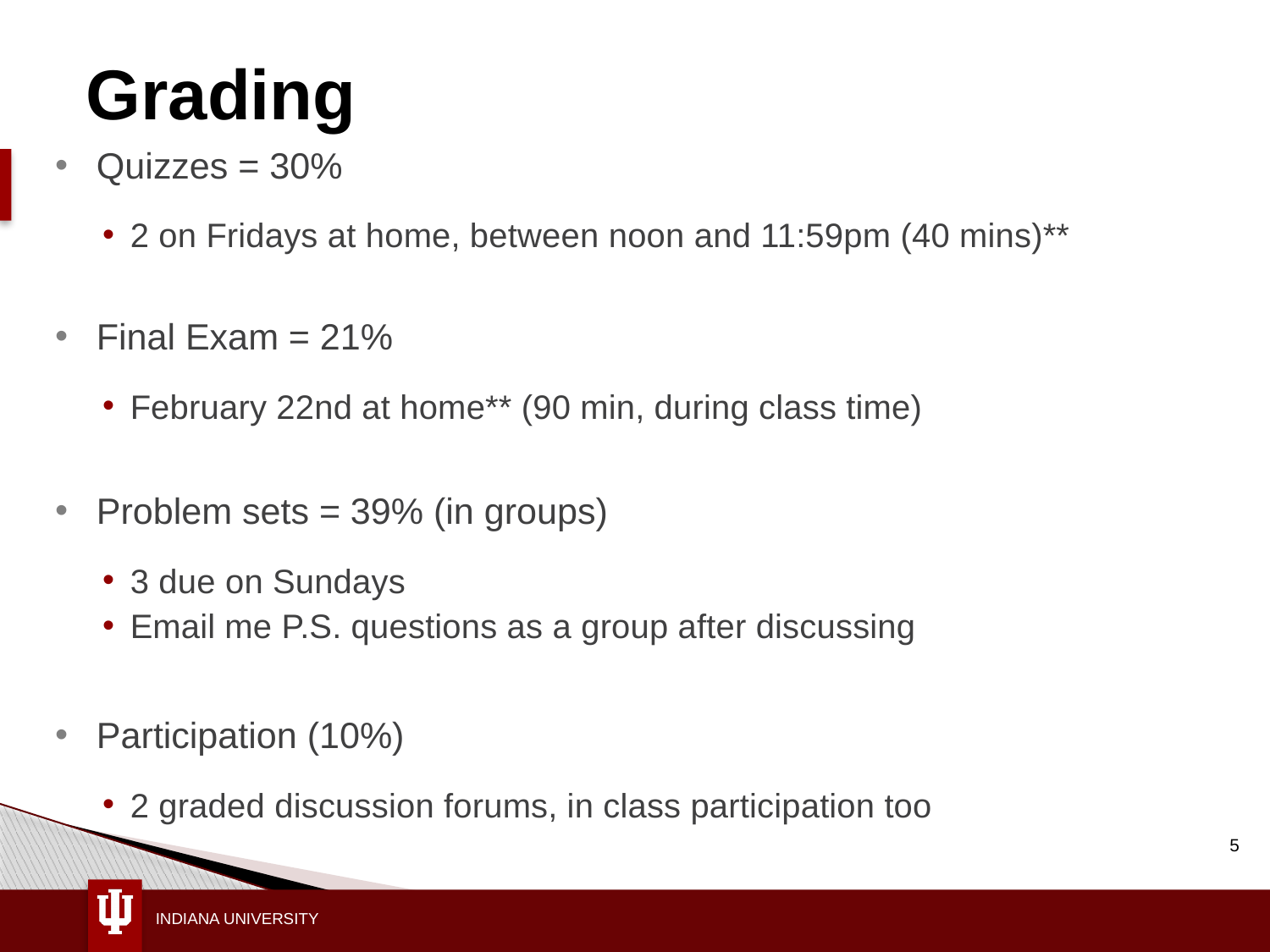

# Grading
Quizzes = 30%
2 on Fridays at home, between noon and 11:59pm (40 mins)**

Final Exam = 21%
February 22nd at home** (90 min, during class time)

Problem sets = 39% (in groups)
3 due on Sundays
Email me P.S. questions as a group after discussing

Participation (10%)
2 graded discussion forums, in class participation too

5